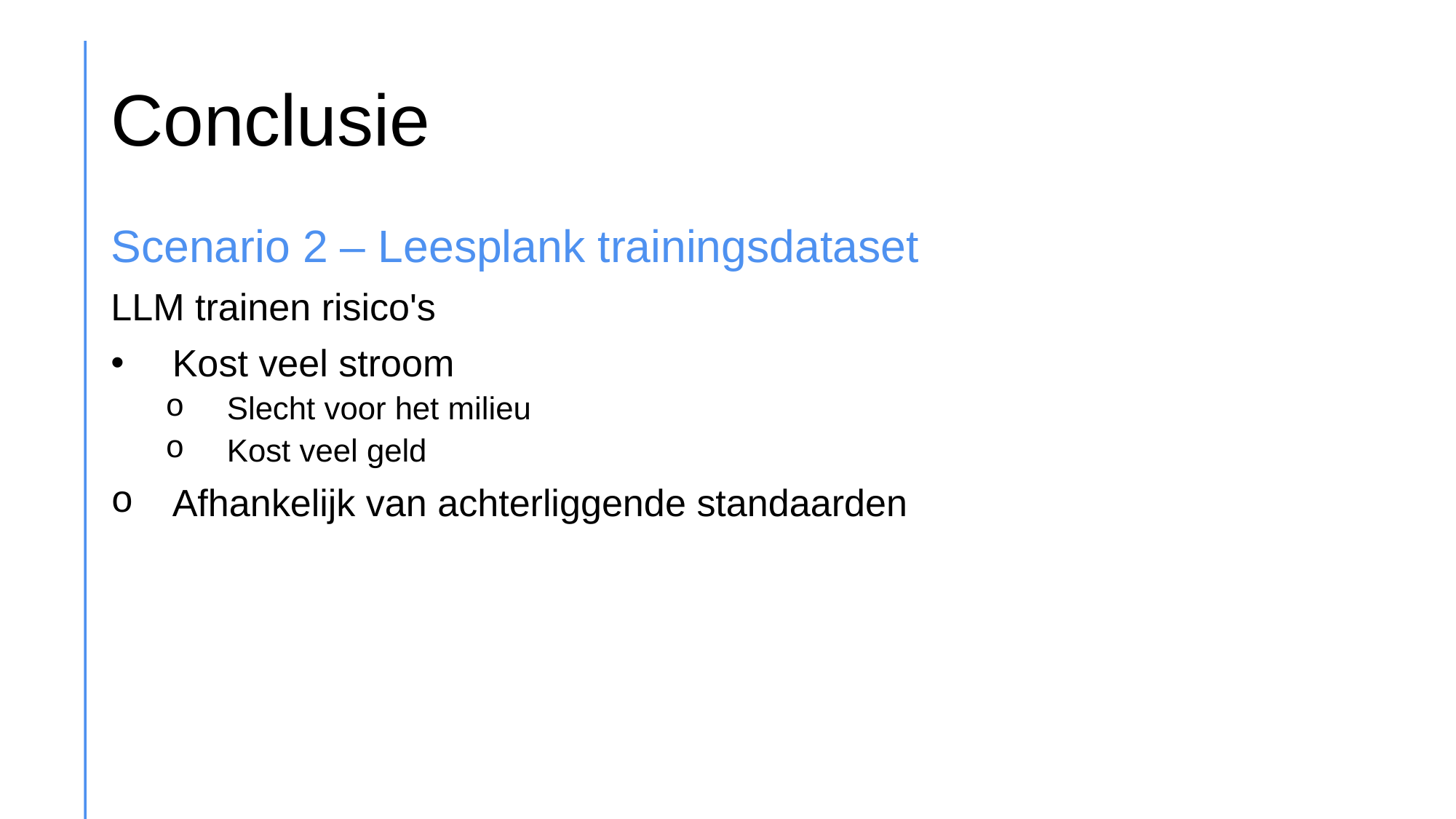

# Conclusie
Scenario 2 – Leesplank trainingsdataset
LLM trainen risico's
Kost veel stroom
Slecht voor het milieu
Kost veel geld
Afhankelijk van achterliggende standaarden